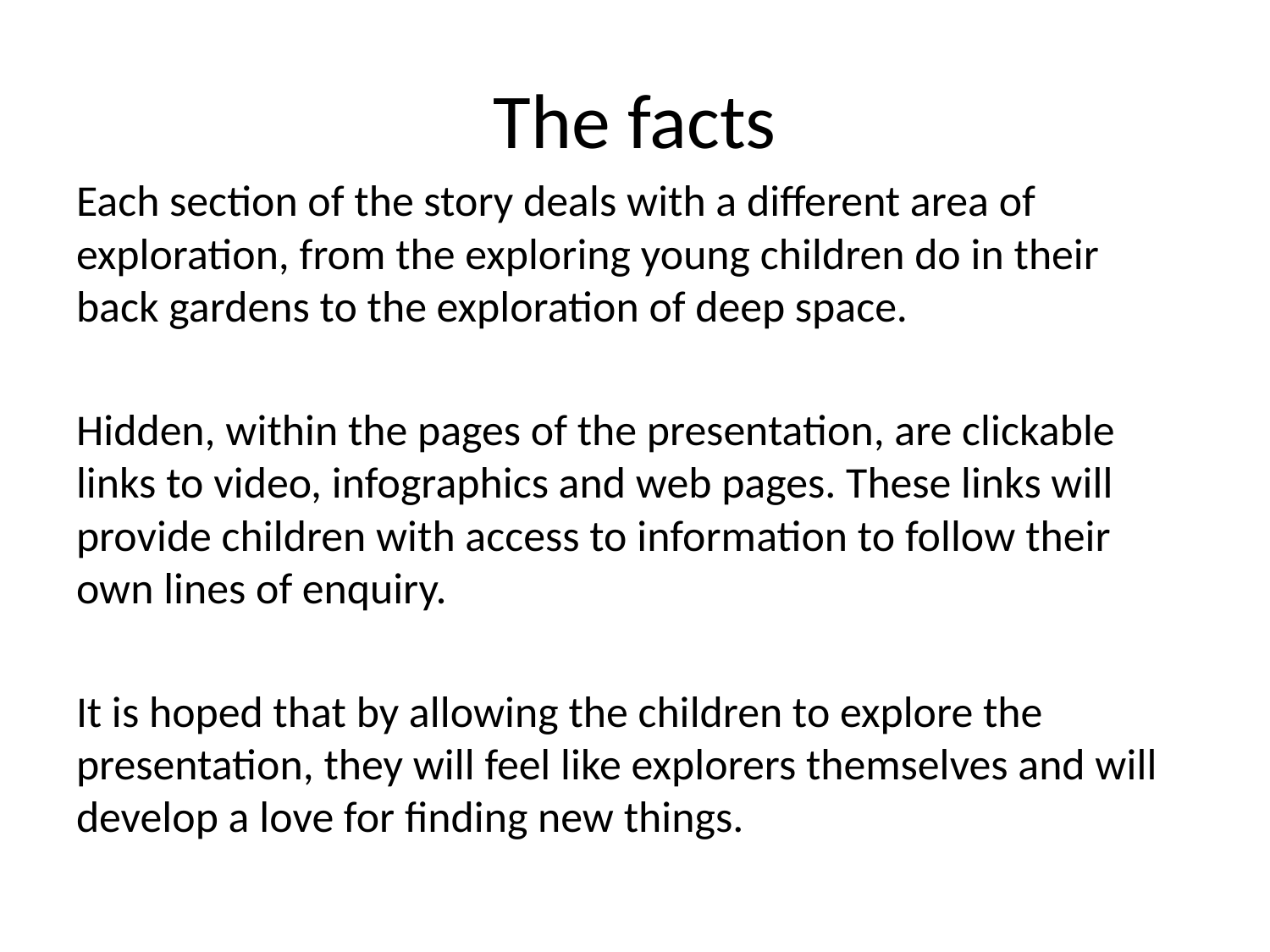

# The facts
Each section of the story deals with a different area of exploration, from the exploring young children do in their back gardens to the exploration of deep space.

Hidden, within the pages of the presentation, are clickable links to video, infographics and web pages. These links will provide children with access to information to follow their own lines of enquiry.

It is hoped that by allowing the children to explore the presentation, they will feel like explorers themselves and will develop a love for finding new things.